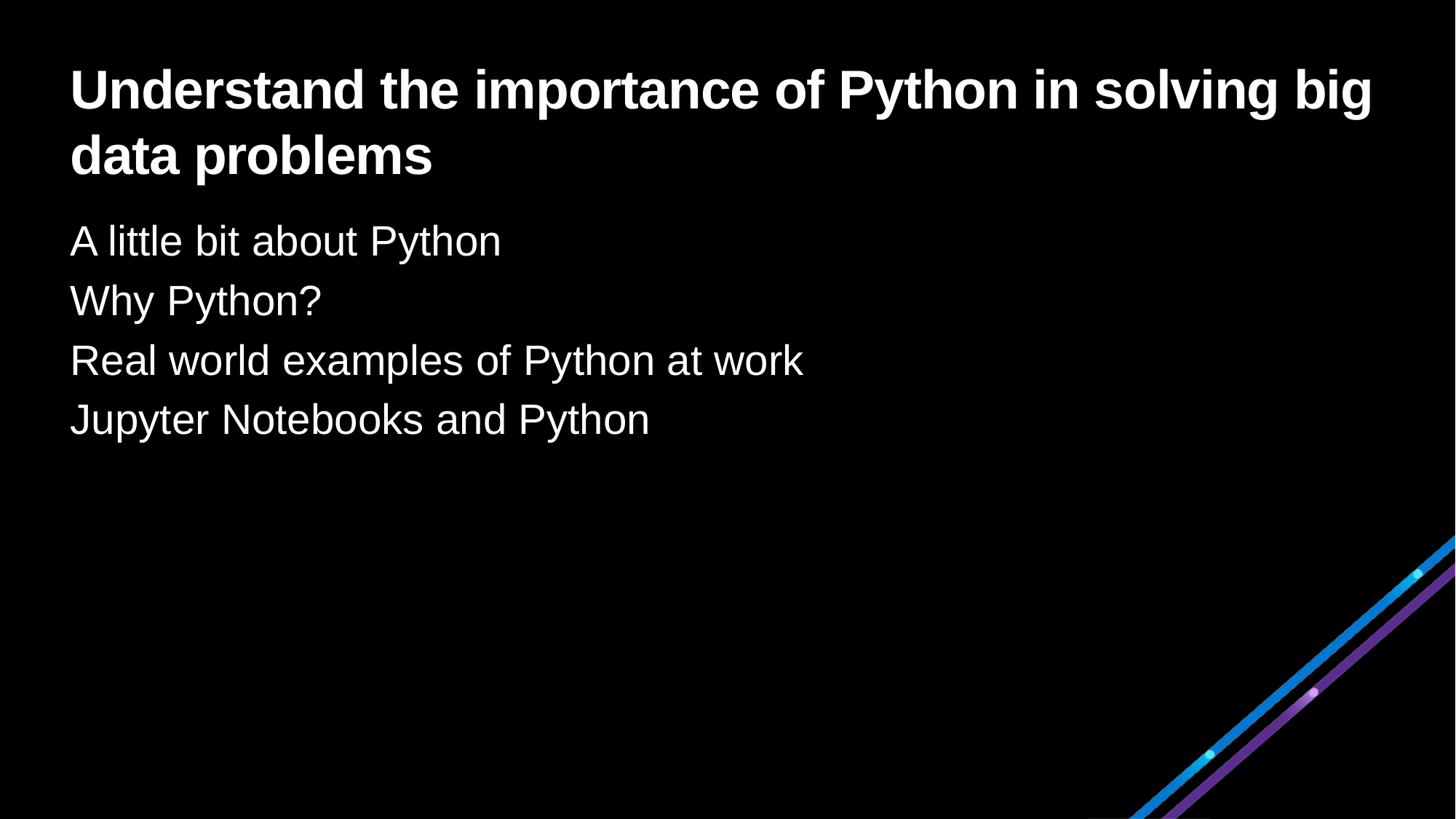

# Understand the importance of Python in solving big data problems
A little bit about Python
Why Python?
Real world examples of Python at work
Jupyter Notebooks and Python